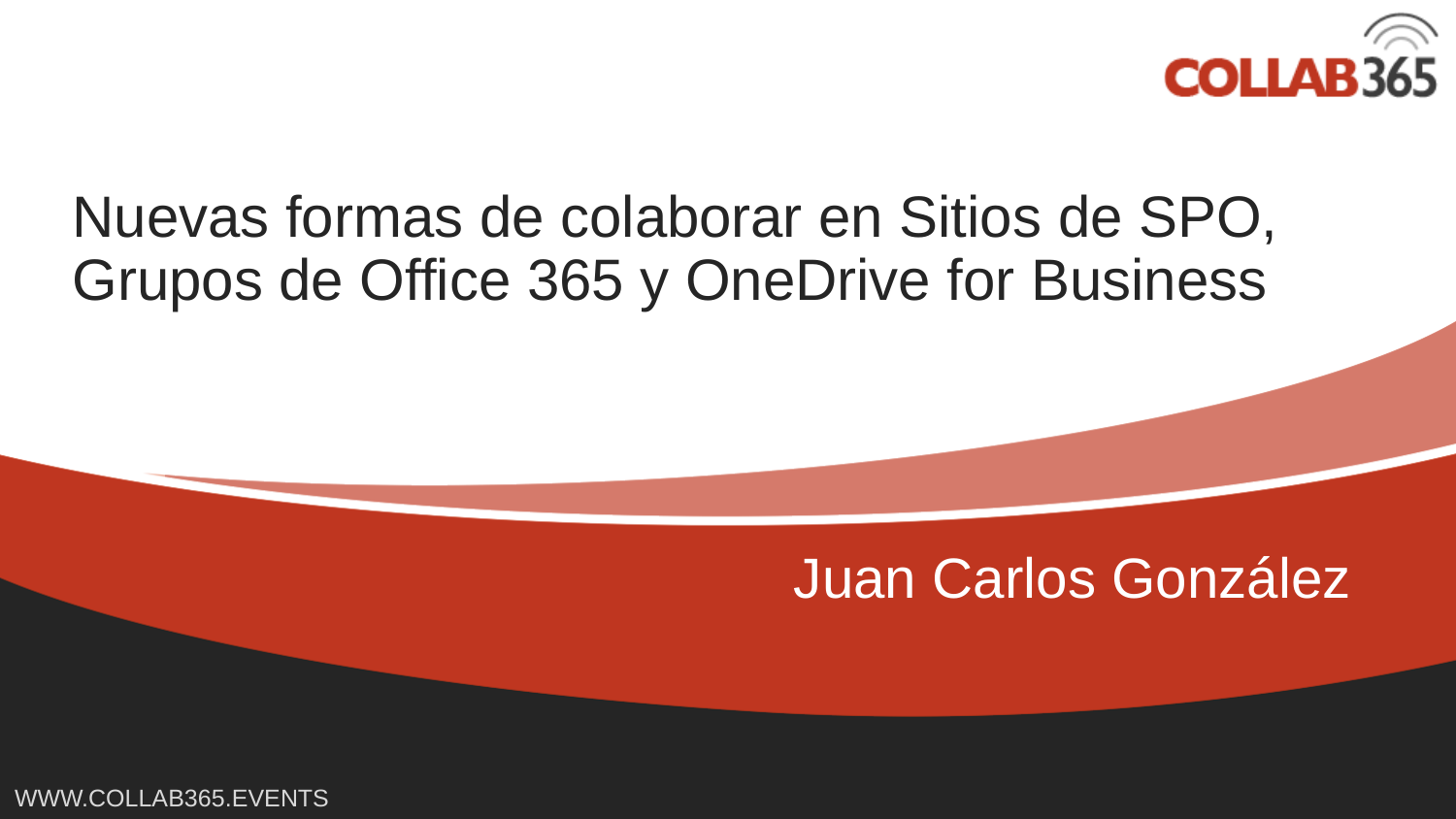

Nuevas formas de colaborar en Sitios de SPO, Grupos de Office 365 y OneDrive for Business
Juan Carlos González